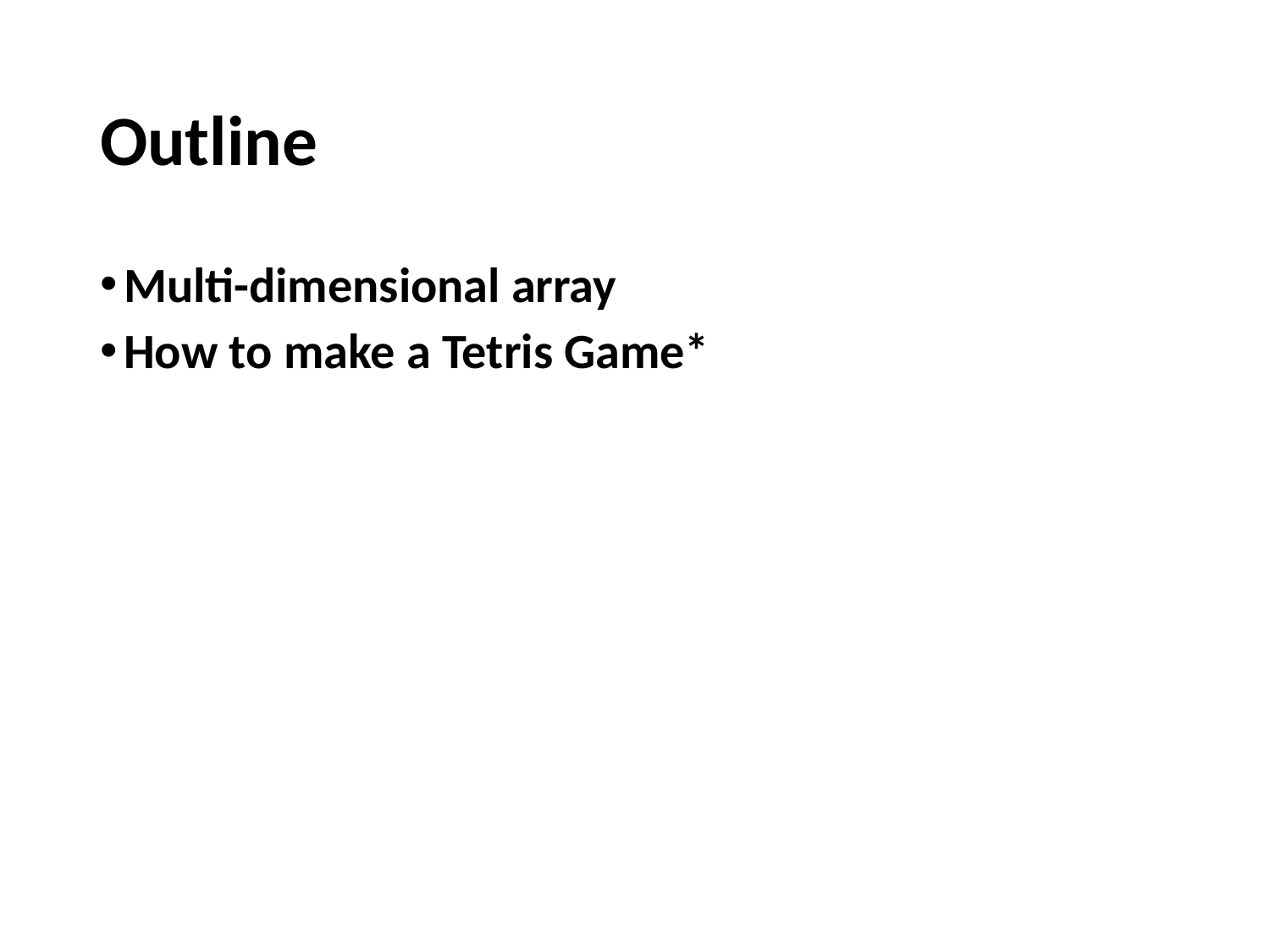

# Outline
Multi-dimensional array
How to make a Tetris Game*